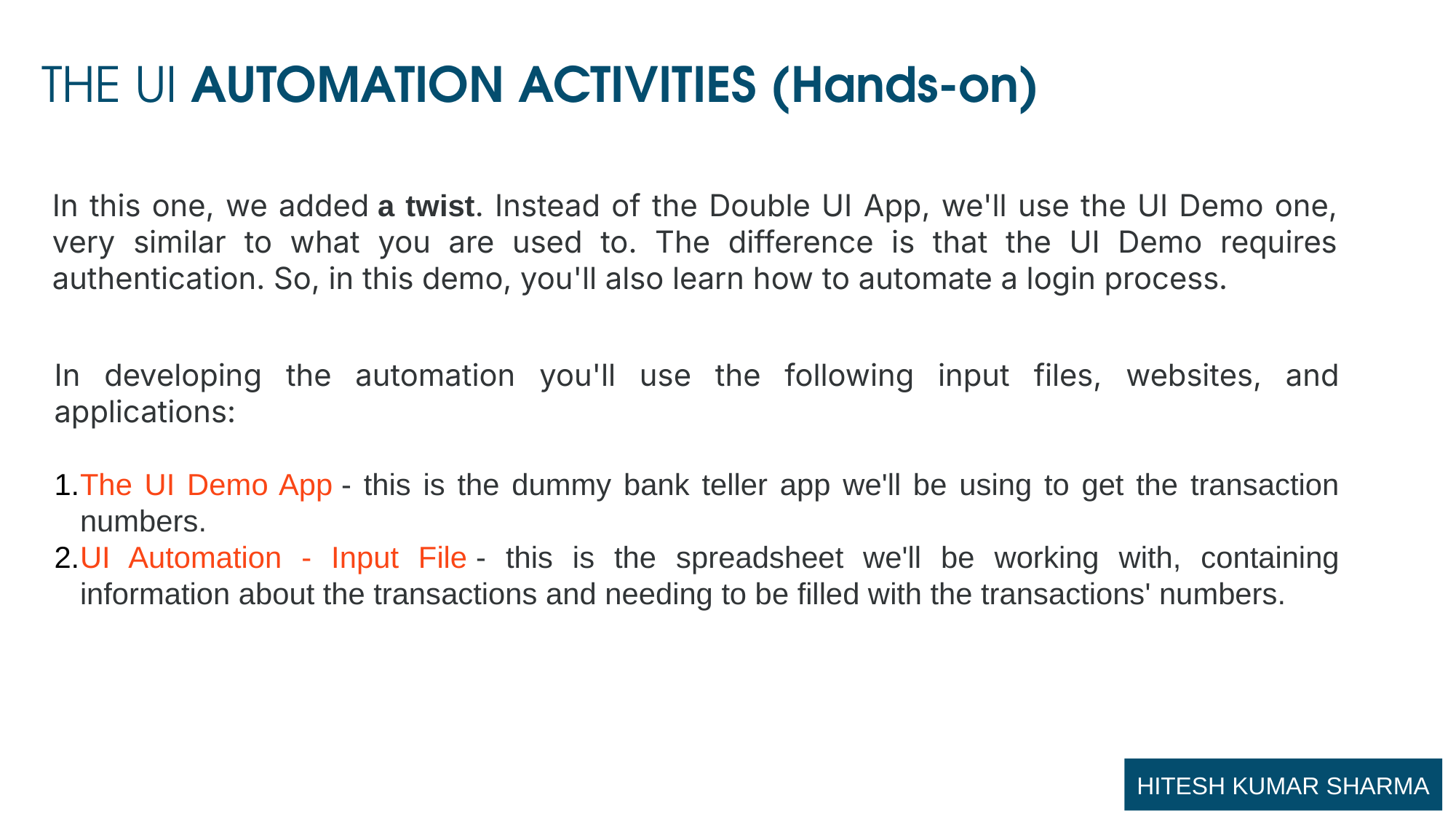

THE UI AUTOMATION ACTIVITIES (Hands-on)

In this one, we added a twist. Instead of the Double UI App, we'll use the UI Demo one, very similar to what you are used to. The difference is that the UI Demo requires authentication. So, in this demo, you'll also learn how to automate a login process.
In developing the automation you'll use the following input files, websites, and applications:

The UI Demo App - this is the dummy bank teller app we'll be using to get the transaction numbers.
UI Automation - Input File - this is the spreadsheet we'll be working with, containing information about the transactions and needing to be filled with the transactions' numbers.
HITESH KUMAR SHARMA
12